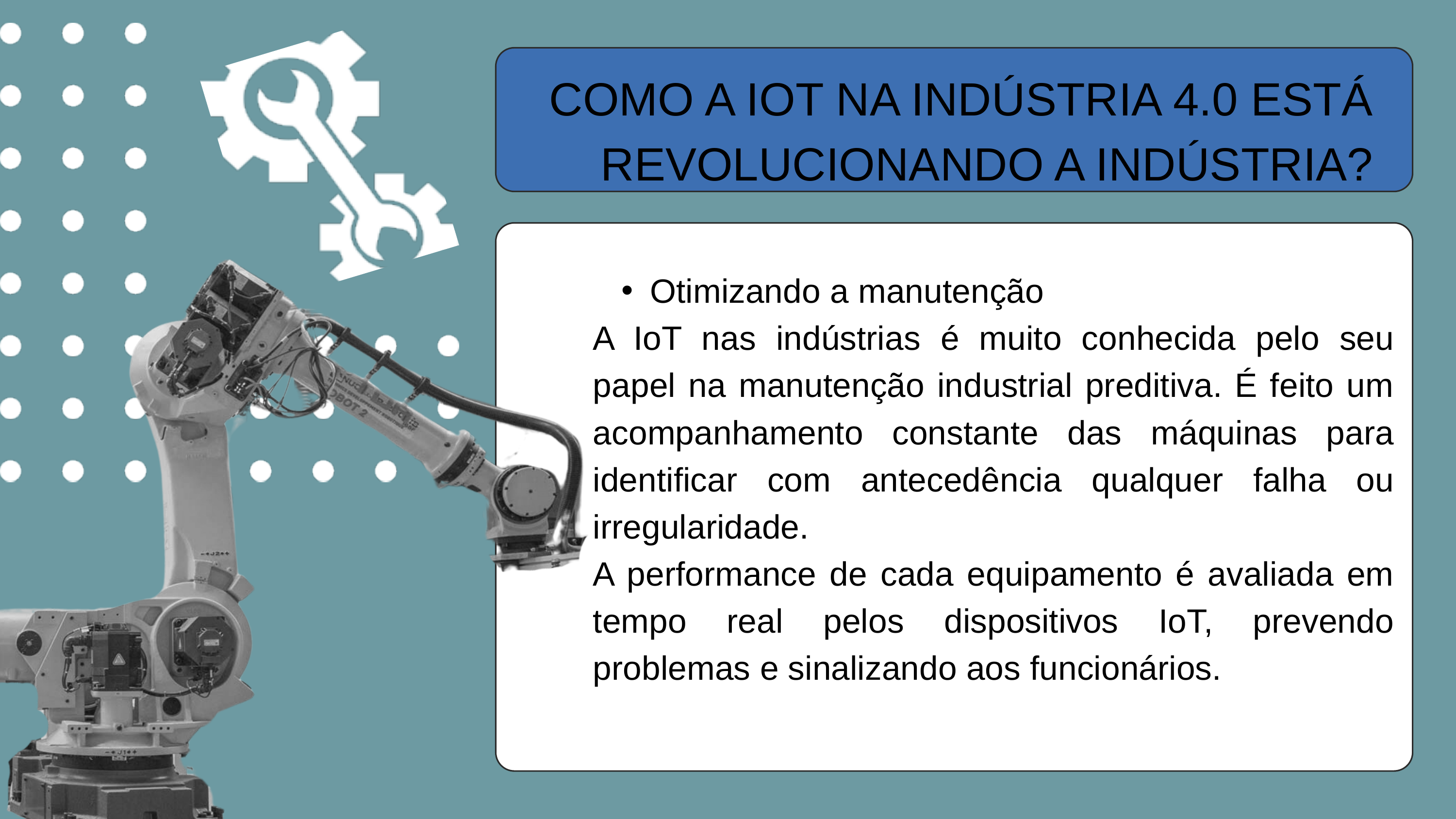

COMO A IOT NA INDÚSTRIA 4.0 ESTÁ REVOLUCIONANDO A INDÚSTRIA?

Otimizando a manutenção
A IoT nas indústrias é muito conhecida pelo seu papel na manutenção industrial preditiva. É feito um acompanhamento constante das máquinas para identificar com antecedência qualquer falha ou irregularidade.
A performance de cada equipamento é avaliada em tempo real pelos dispositivos IoT, prevendo problemas e sinalizando aos funcionários.